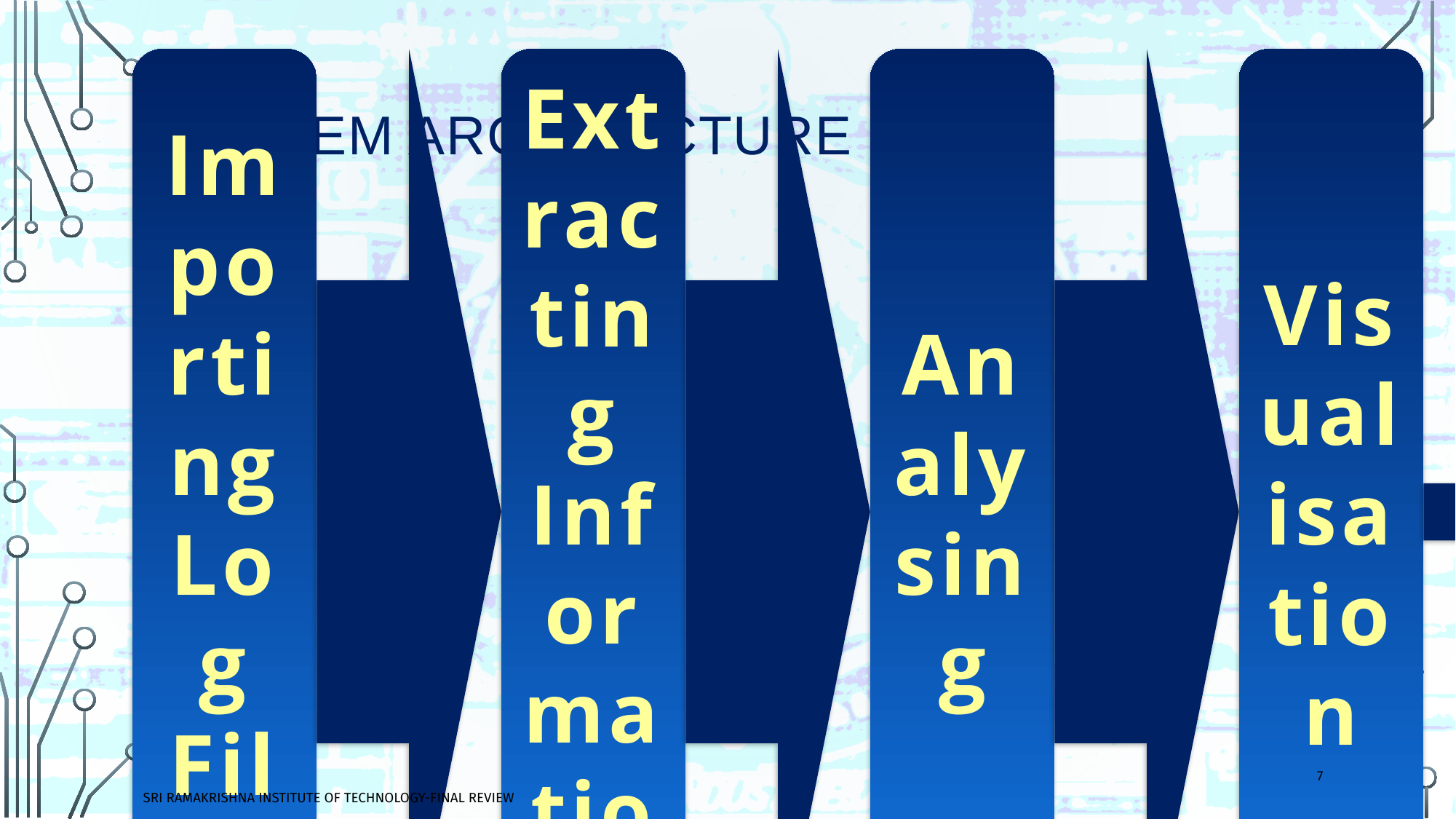

Analysing
Visualisation
SYSTEM ARCHITECTURE
7
Sri Ramakrishna Institute Of Technology-Final Review